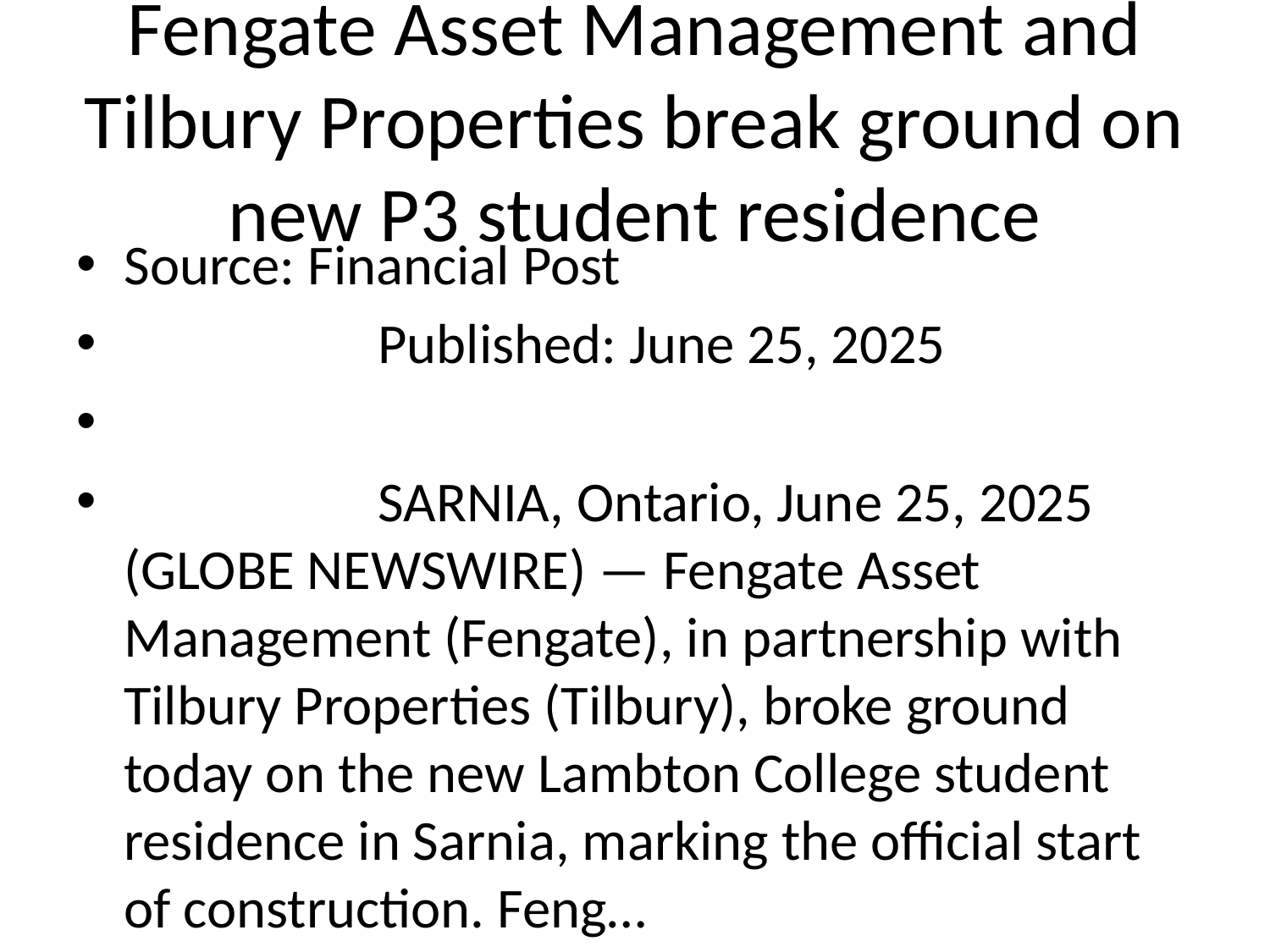

# Fengate Asset Management and Tilbury Properties break ground on new P3 student residence
Source: Financial Post
                    Published: June 25, 2025

                    SARNIA, Ontario, June 25, 2025 (GLOBE NEWSWIRE) — Fengate Asset Management (Fengate), in partnership with Tilbury Properties (Tilbury), broke ground today on the new Lambton College student residence in Sarnia, marking the official start of construction. Feng…

                    SARNIA, Ontario, June 25, 2025 (GLOBE NEWSWIRE) Fengate Asset Management (Fengate), in partnership with Tilbury Properties (Tilbury), broke ground today on the new Lambton College student residence i… [+5017 chars]